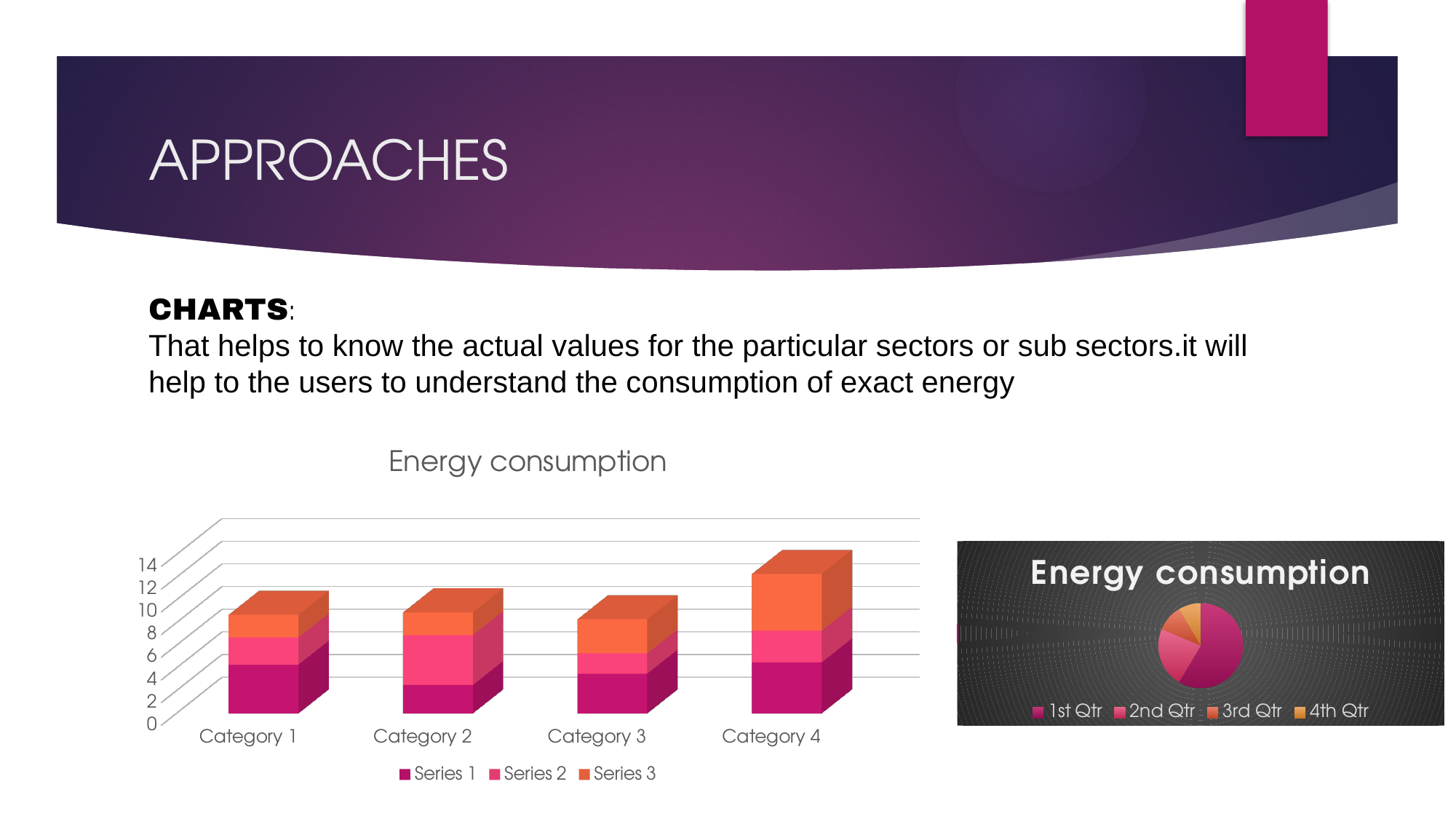

# APPROACHES
CHARTS:
That helps to know the actual values for the particular sectors or sub sectors.it will help to the users to understand the consumption of exact energy

[unsupported chart]

### Chart: Energy consumption

| Category | Sales |
|---|---|
| 1st Qtr | 8.2 |
| 2nd Qtr | 3.2 |
| 3rd Qtr | 1.4 |
| 4th Qtr | 1.2 |